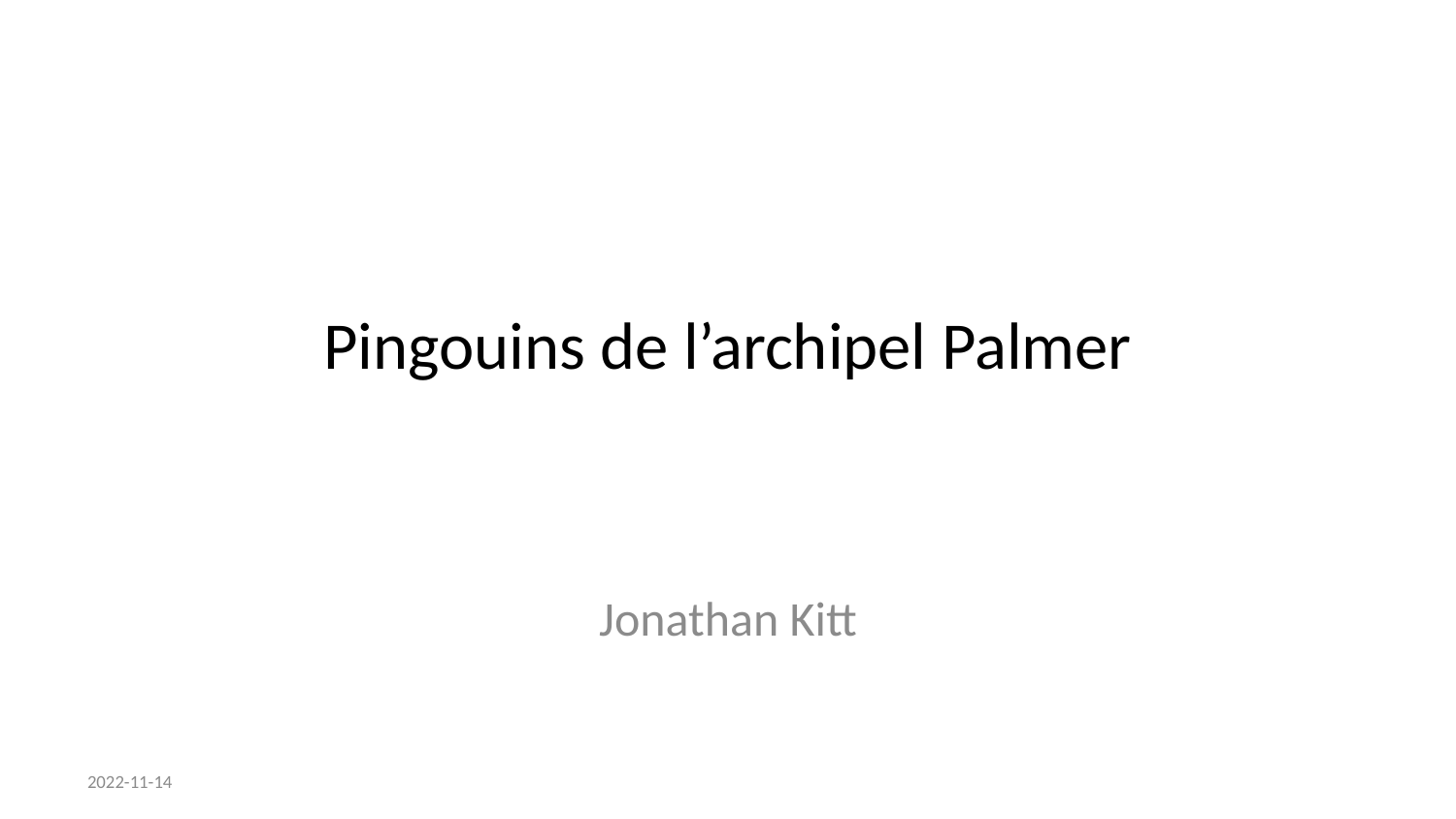

# Pingouins de l’archipel Palmer
Jonathan Kitt
2022-11-14